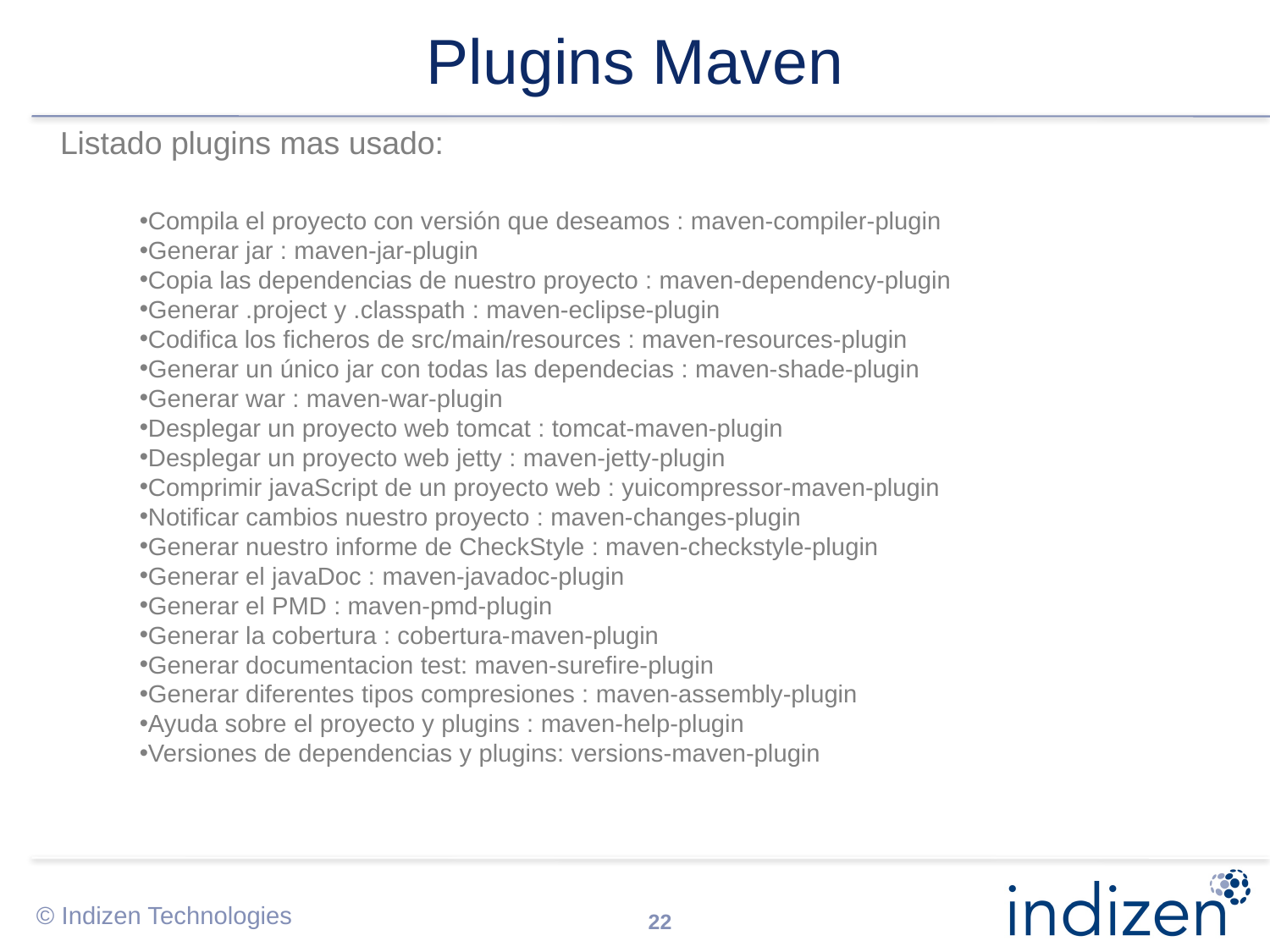

# Plugins Maven
	Listado plugins mas usado:

Compila el proyecto con versión que deseamos : maven-compiler-plugin
Generar jar : maven-jar-plugin
Copia las dependencias de nuestro proyecto : maven-dependency-plugin
Generar .project y .classpath : maven-eclipse-plugin
Codifica los ficheros de src/main/resources : maven-resources-plugin
Generar un único jar con todas las dependecias : maven-shade-plugin
Generar war : maven-war-plugin
Desplegar un proyecto web tomcat : tomcat-maven-plugin
Desplegar un proyecto web jetty : maven-jetty-plugin
Comprimir javaScript de un proyecto web : yuicompressor-maven-plugin
Notificar cambios nuestro proyecto : maven-changes-plugin
Generar nuestro informe de CheckStyle : maven-checkstyle-plugin
Generar el javaDoc : maven-javadoc-plugin
Generar el PMD : maven-pmd-plugin
Generar la cobertura : cobertura-maven-plugin
Generar documentacion test: maven-surefire-plugin
Generar diferentes tipos compresiones : maven-assembly-plugin
Ayuda sobre el proyecto y plugins : maven-help-plugin
Versiones de dependencias y plugins: versions-maven-plugin